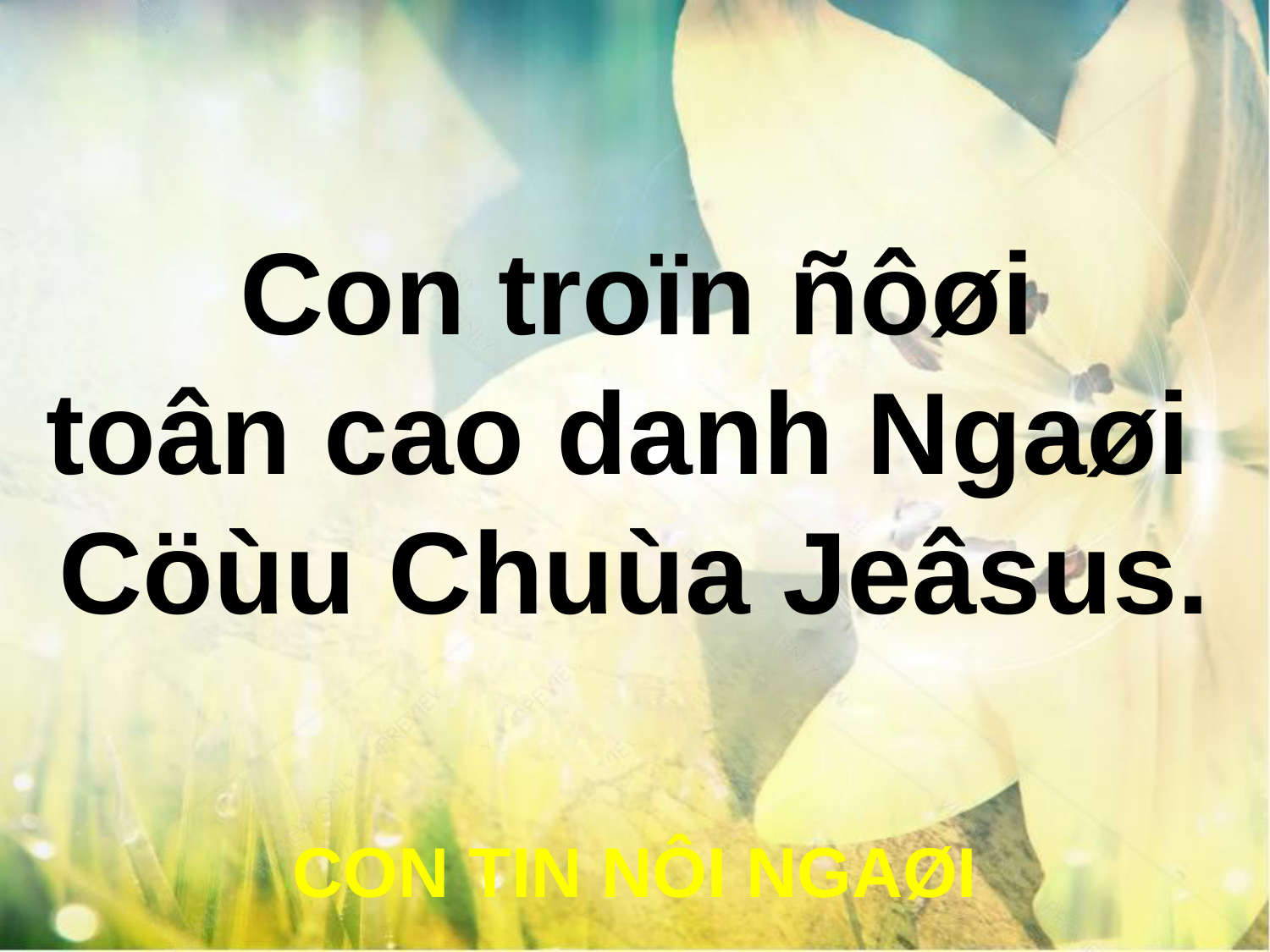

Con troïn ñôøi
toân cao danh Ngaøi
Cöùu Chuùa Jeâsus.
CON TIN NÔI NGAØI